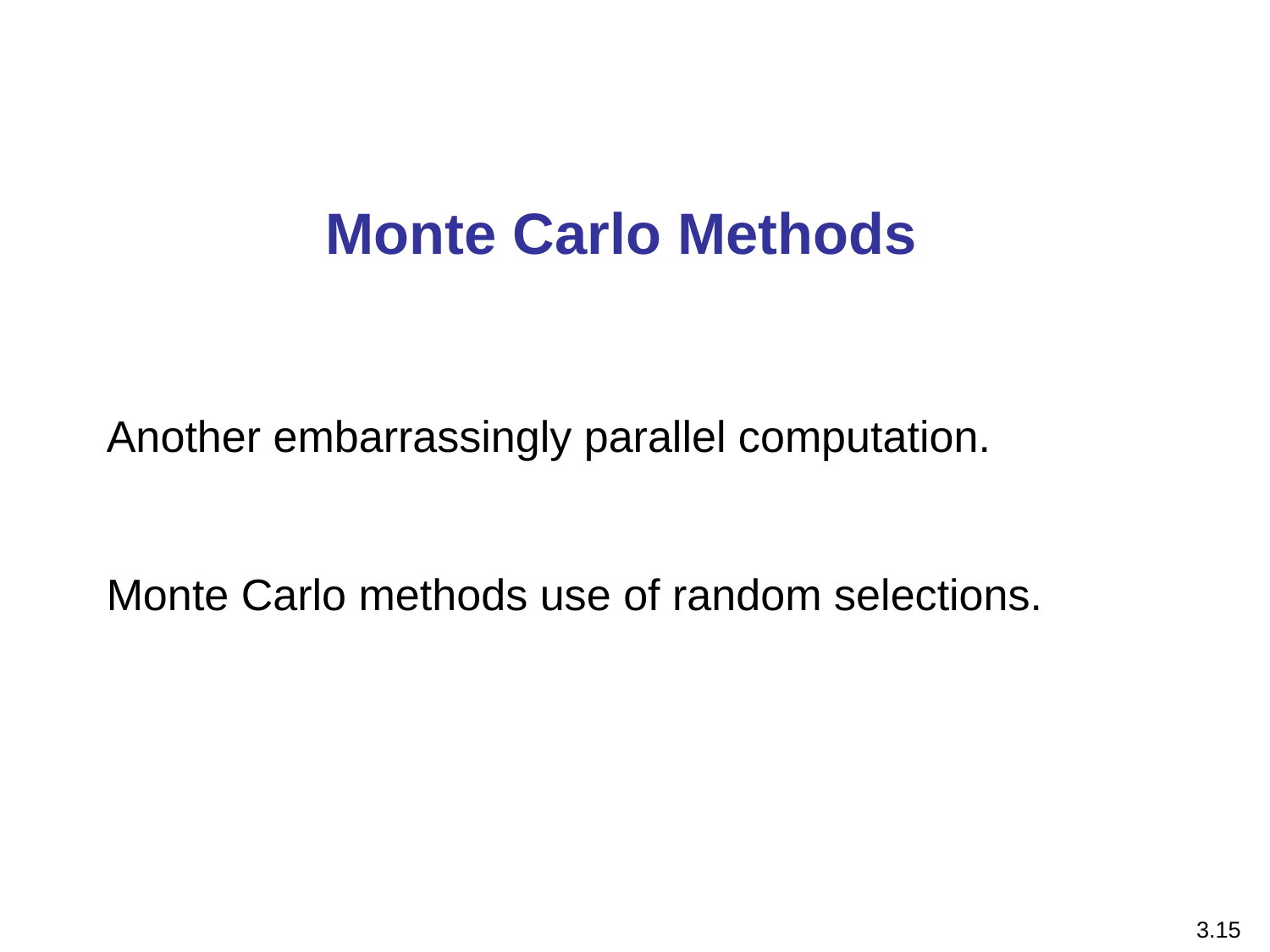

Monte Carlo Methods
Another embarrassingly parallel computation.

Monte Carlo methods use of random selections.
3.15